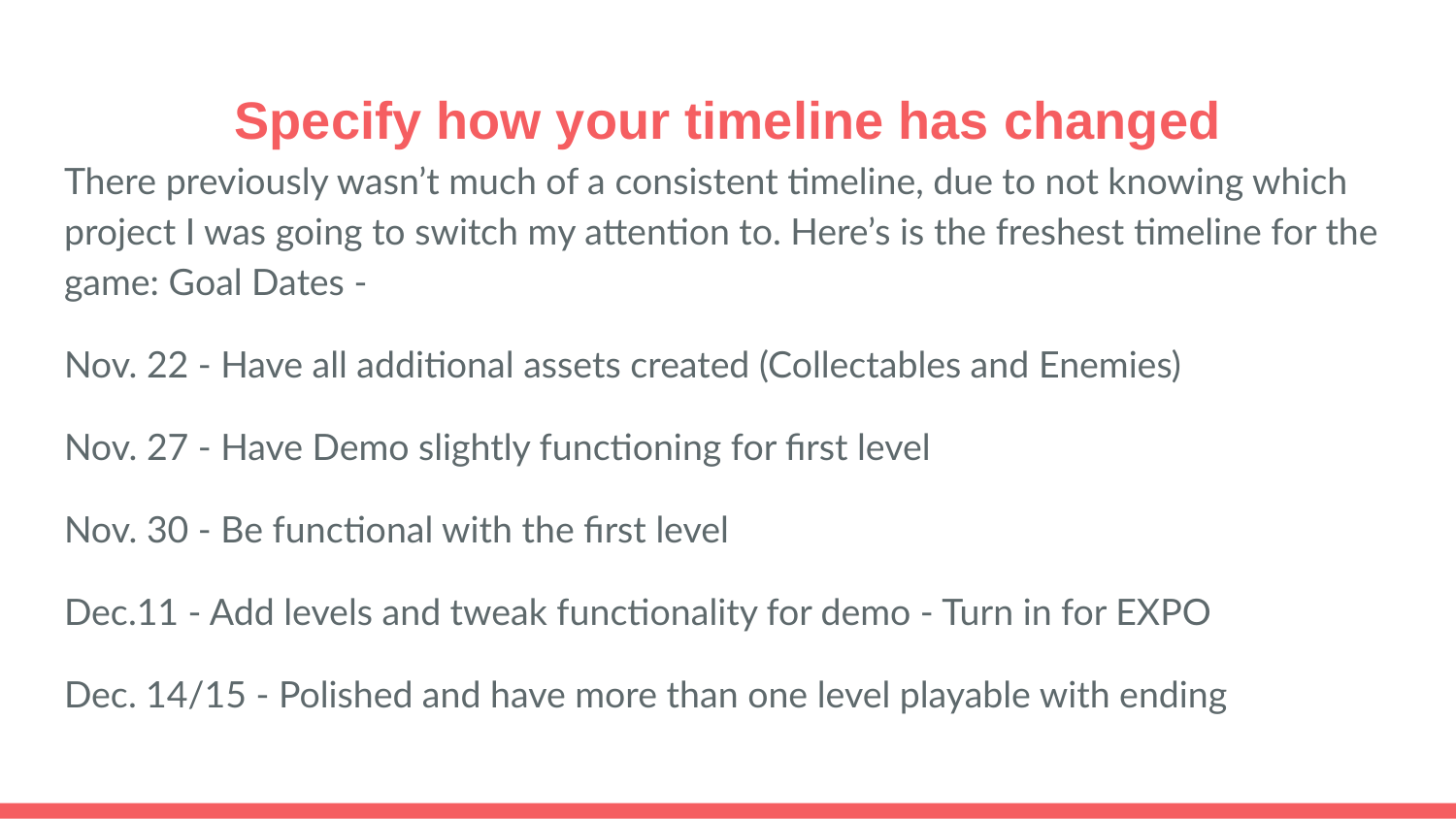

# Specify how your timeline has changed
There previously wasn’t much of a consistent timeline, due to not knowing which project I was going to switch my attention to. Here’s is the freshest timeline for the game: Goal Dates -
Nov. 22 - Have all additional assets created (Collectables and Enemies)
Nov. 27 - Have Demo slightly functioning for first level
Nov. 30 - Be functional with the first level
Dec.11 - Add levels and tweak functionality for demo - Turn in for EXPO
Dec. 14/15 - Polished and have more than one level playable with ending